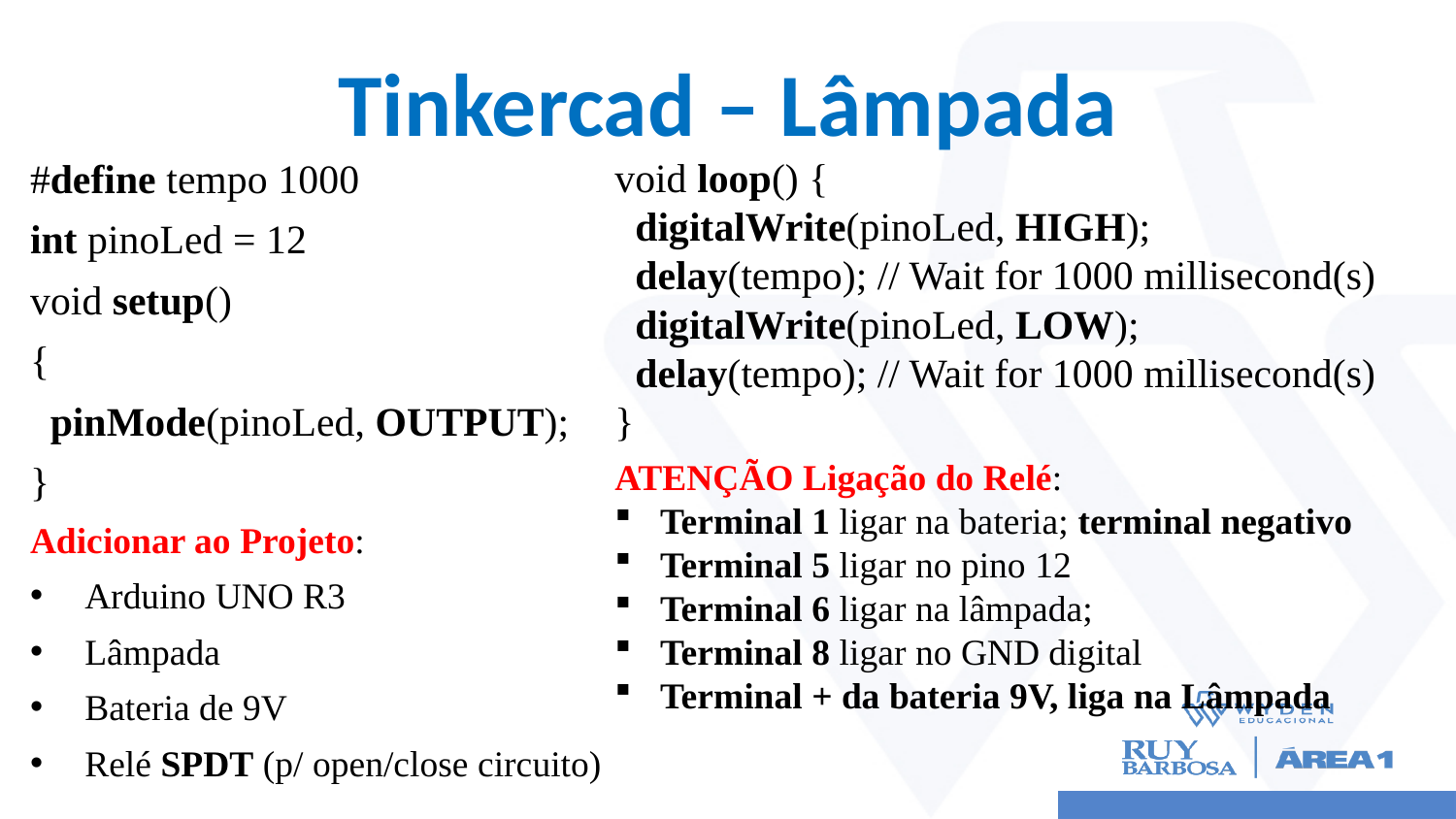

# Tinkercad – Lâmpada
#define tempo 1000
int pinoLed = 12
void setup()
{
  pinMode(pinoLed, OUTPUT);
}
Adicionar ao Projeto:
Arduino UNO R3
Lâmpada
Bateria de 9V
Relé SPDT (p/ open/close circuito)
void loop() {
  digitalWrite(pinoLed, HIGH);
  delay(tempo); // Wait for 1000 millisecond(s)
  digitalWrite(pinoLed, LOW);
  delay(tempo); // Wait for 1000 millisecond(s)
}
ATENÇÃO Ligação do Relé:
Terminal 1 ligar na bateria; terminal negativo
Terminal 5 ligar no pino 12
Terminal 6 ligar na lâmpada;
Terminal 8 ligar no GND digital
Terminal + da bateria 9V, liga na Lâmpada